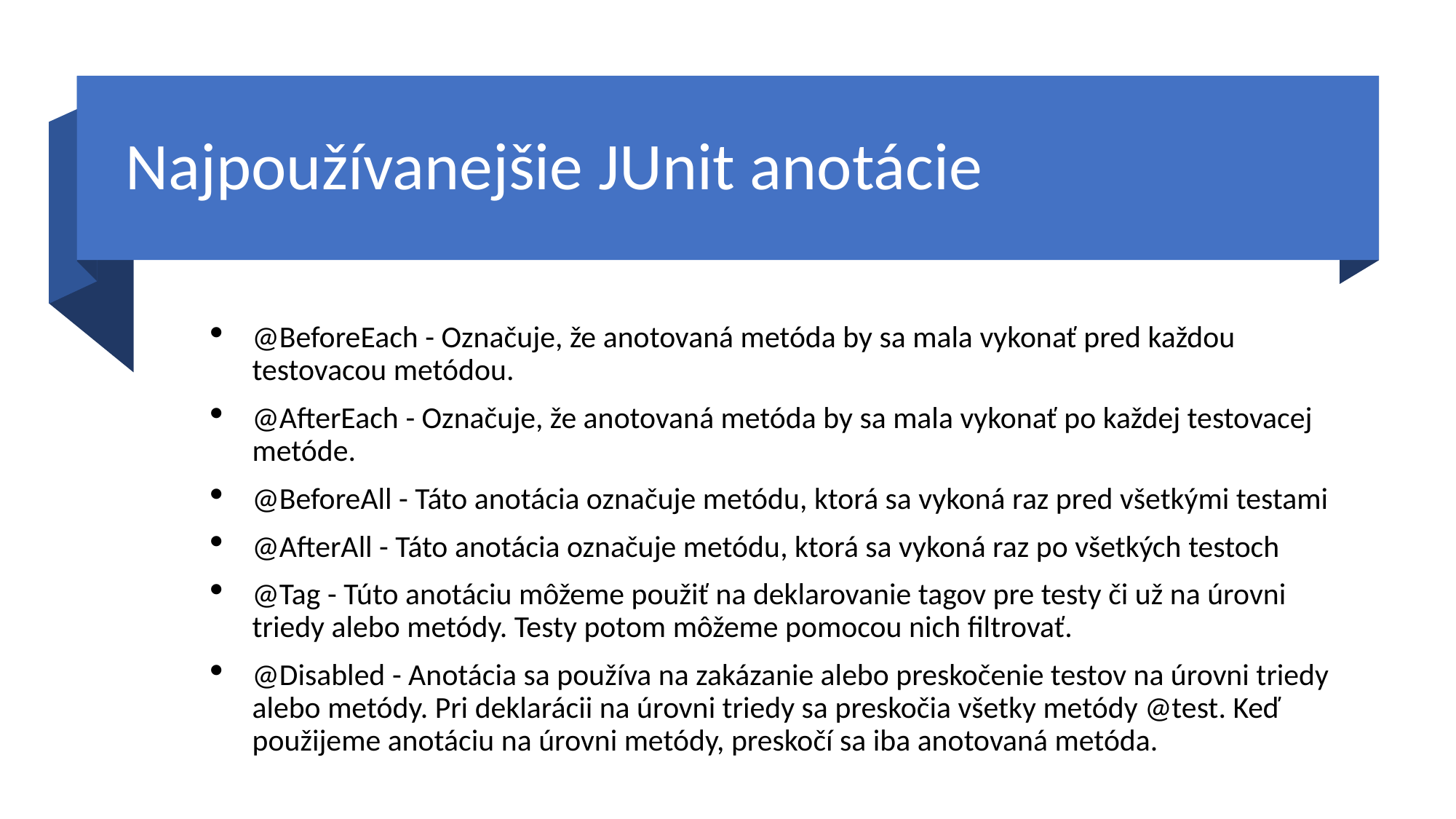

# Najpoužívanejšie JUnit anotácie

@BeforeEach - Označuje, že anotovaná metóda by sa mala vykonať pred každou testovacou metódou.
@AfterEach - Označuje, že anotovaná metóda by sa mala vykonať po každej testovacej metóde.
@BeforeAll - Táto anotácia označuje metódu, ktorá sa vykoná raz pred všetkými testami
@AfterAll - Táto anotácia označuje metódu, ktorá sa vykoná raz po všetkých testoch
@Tag - Túto anotáciu môžeme použiť na deklarovanie tagov pre testy či už na úrovni triedy alebo metódy. Testy potom môžeme pomocou nich filtrovať.
@Disabled - Anotácia sa používa na zakázanie alebo preskočenie testov na úrovni triedy alebo metódy. Pri deklarácii na úrovni triedy sa preskočia všetky metódy @test. Keď použijeme anotáciu na úrovni metódy, preskočí sa iba anotovaná metóda.